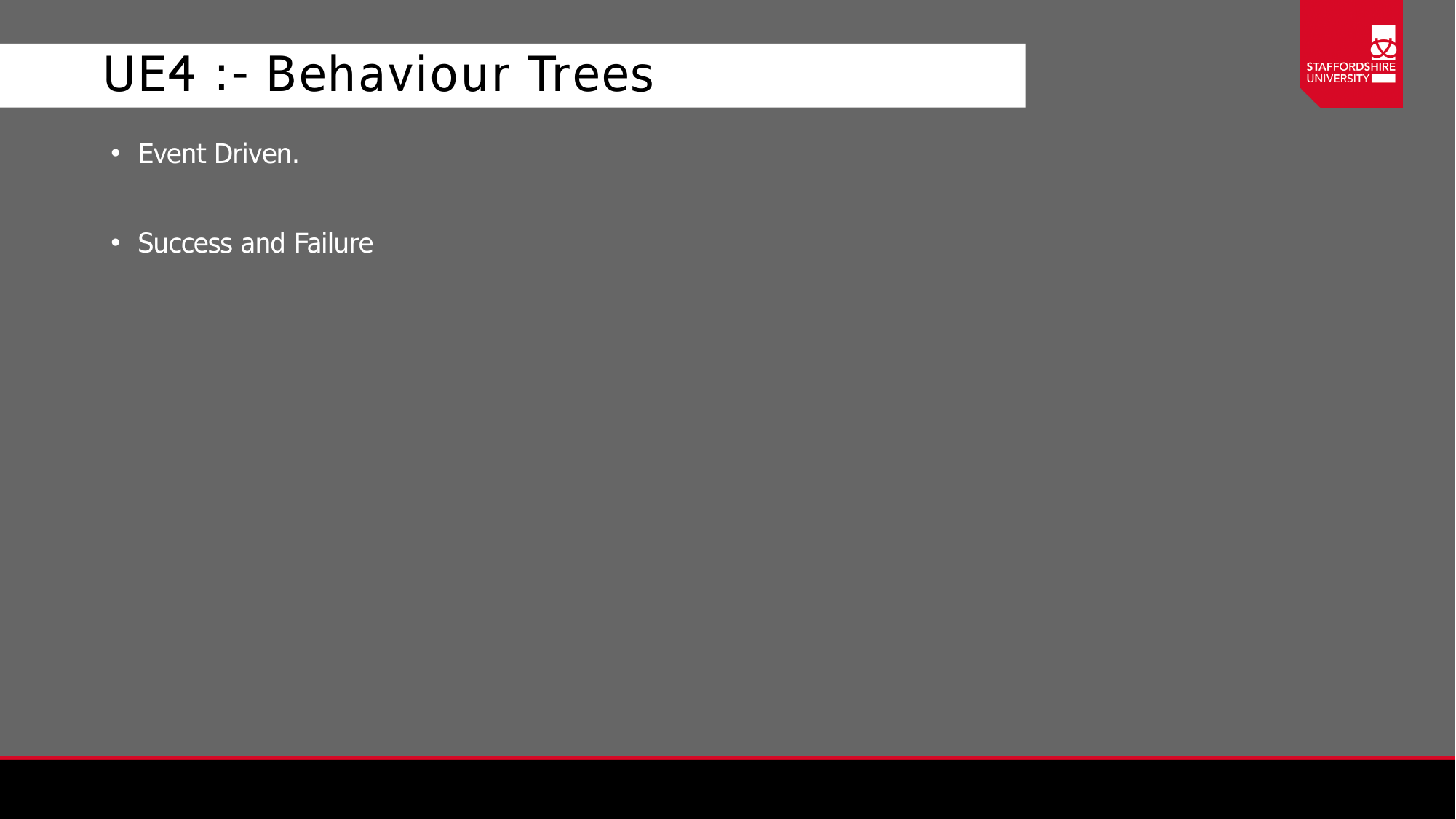

# UE4 :- Behaviour Trees
Event Driven.

Success and Failure